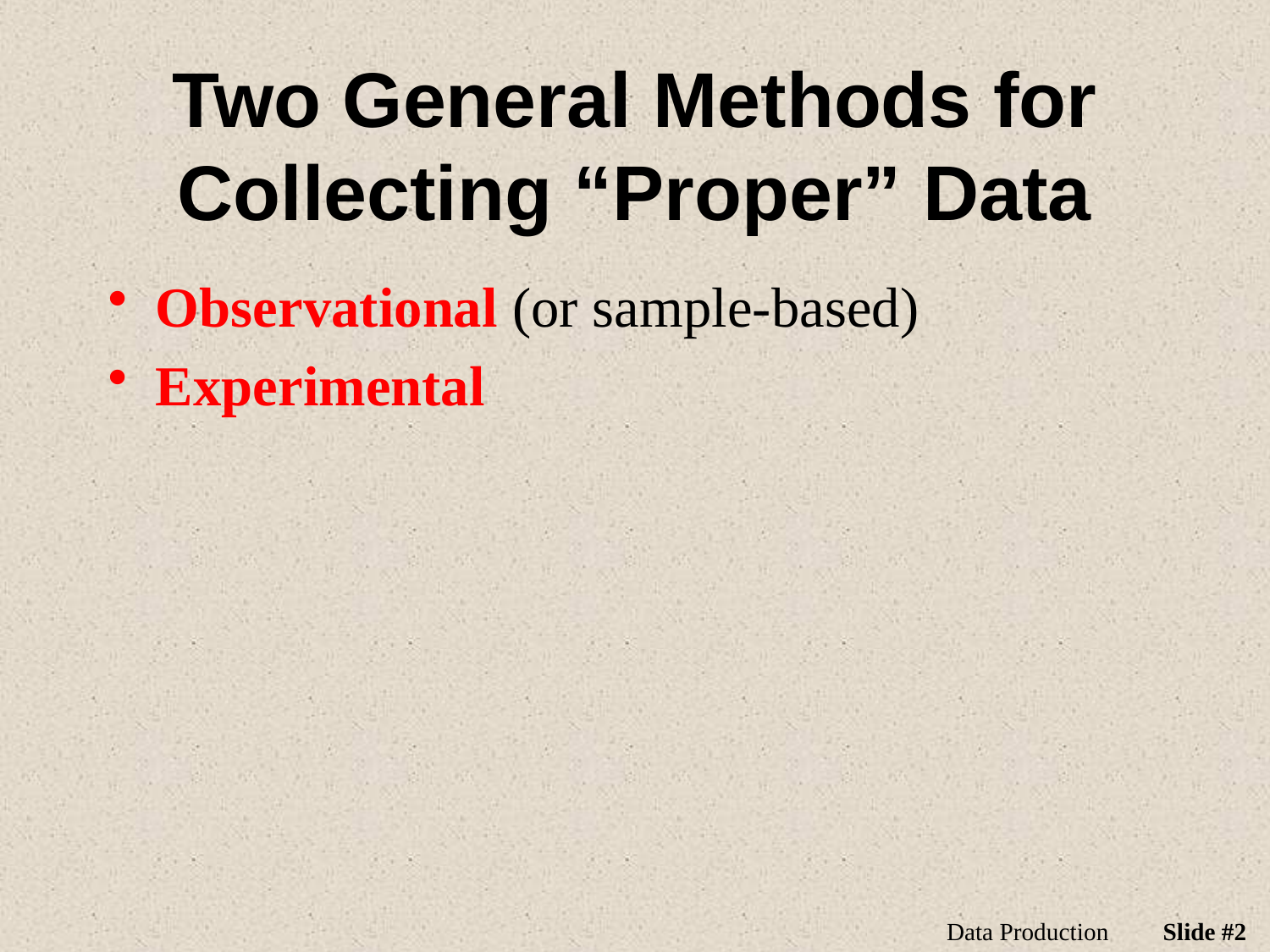

# Two General Methods for Collecting “Proper” Data
Observational (or sample-based)
Experimental
Data Production
Slide #2